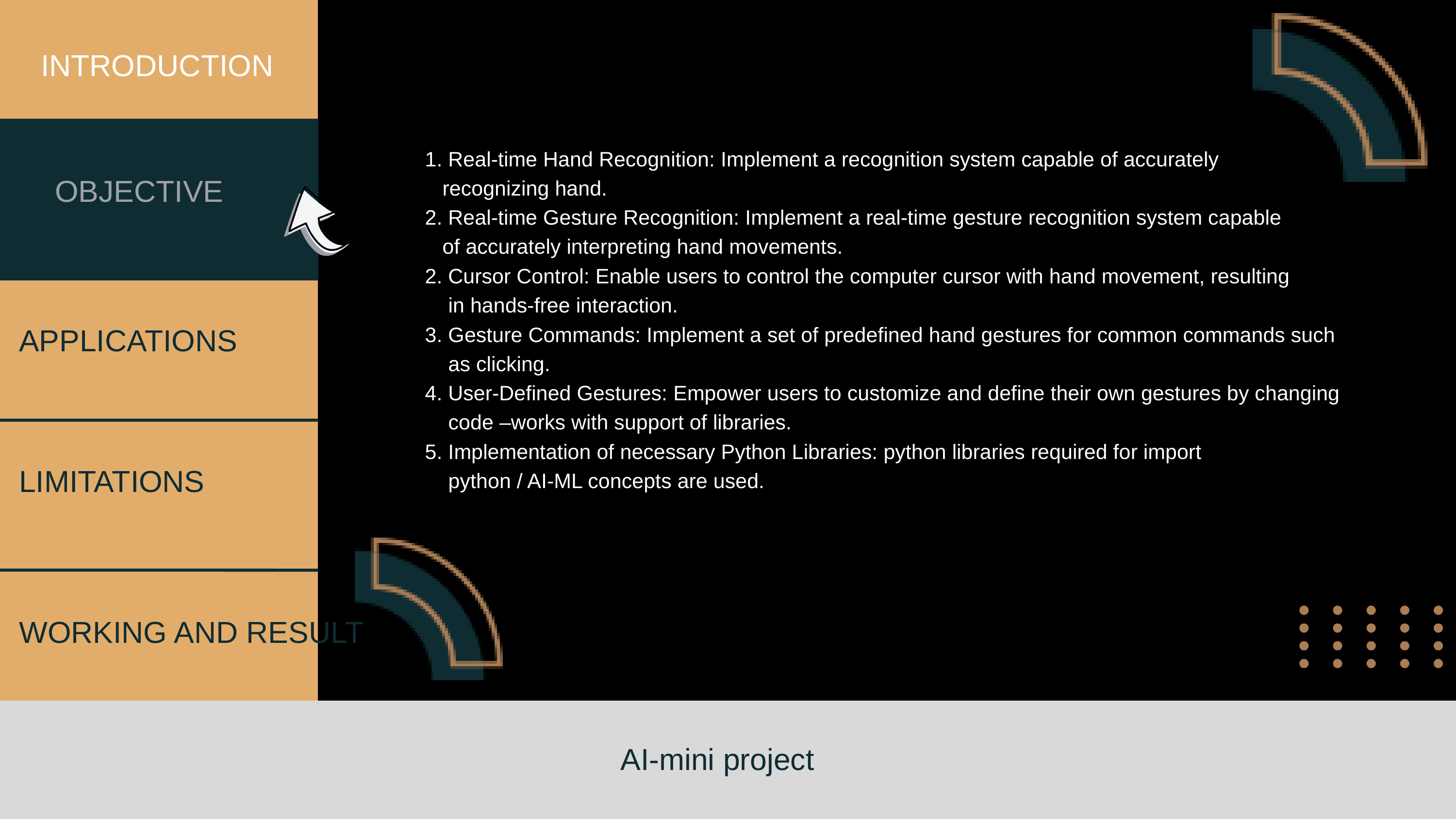

INTRODUCTION

1. Real-time Hand Recognition: Implement a recognition system capable of accurately
   recognizing hand.
2. Real-time Gesture Recognition: Implement a real-time gesture recognition system capable
   of accurately interpreting hand movements.
2. Cursor Control: Enable users to control the computer cursor with hand movement, resulting
    in hands-free interaction.
3. Gesture Commands: Implement a set of predefined hand gestures for common commands such
    as clicking.
4. User-Defined Gestures: Empower users to customize and define their own gestures by changing
    code –works with support of libraries.
5. Implementation of necessary Python Libraries: python libraries required for import
    python / AI-ML concepts are used.

OBJECTIVE

APPLICATIONS

LIMITATIONS

WORKING AND RESULT

AI-mini project